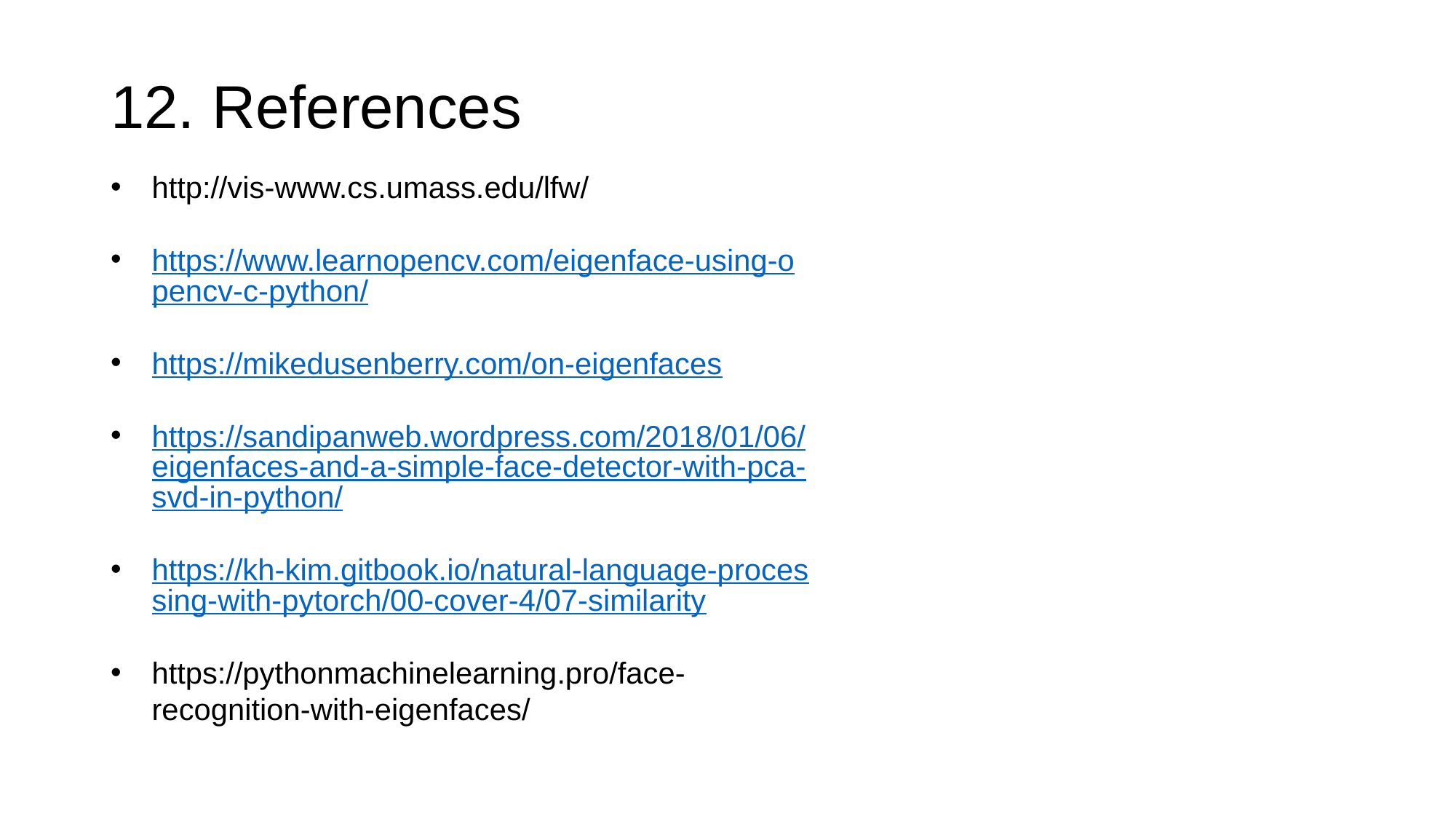

12. References
http://vis-www.cs.umass.edu/lfw/

https://www.learnopencv.com/eigenface-using-opencv-c-python/

https://mikedusenberry.com/on-eigenfaces

https://sandipanweb.wordpress.com/2018/01/06/eigenfaces-and-a-simple-face-detector-with-pca-svd-in-python/

https://kh-kim.gitbook.io/natural-language-processing-with-pytorch/00-cover-4/07-similarity

https://pythonmachinelearning.pro/face-recognition-with-eigenfaces/